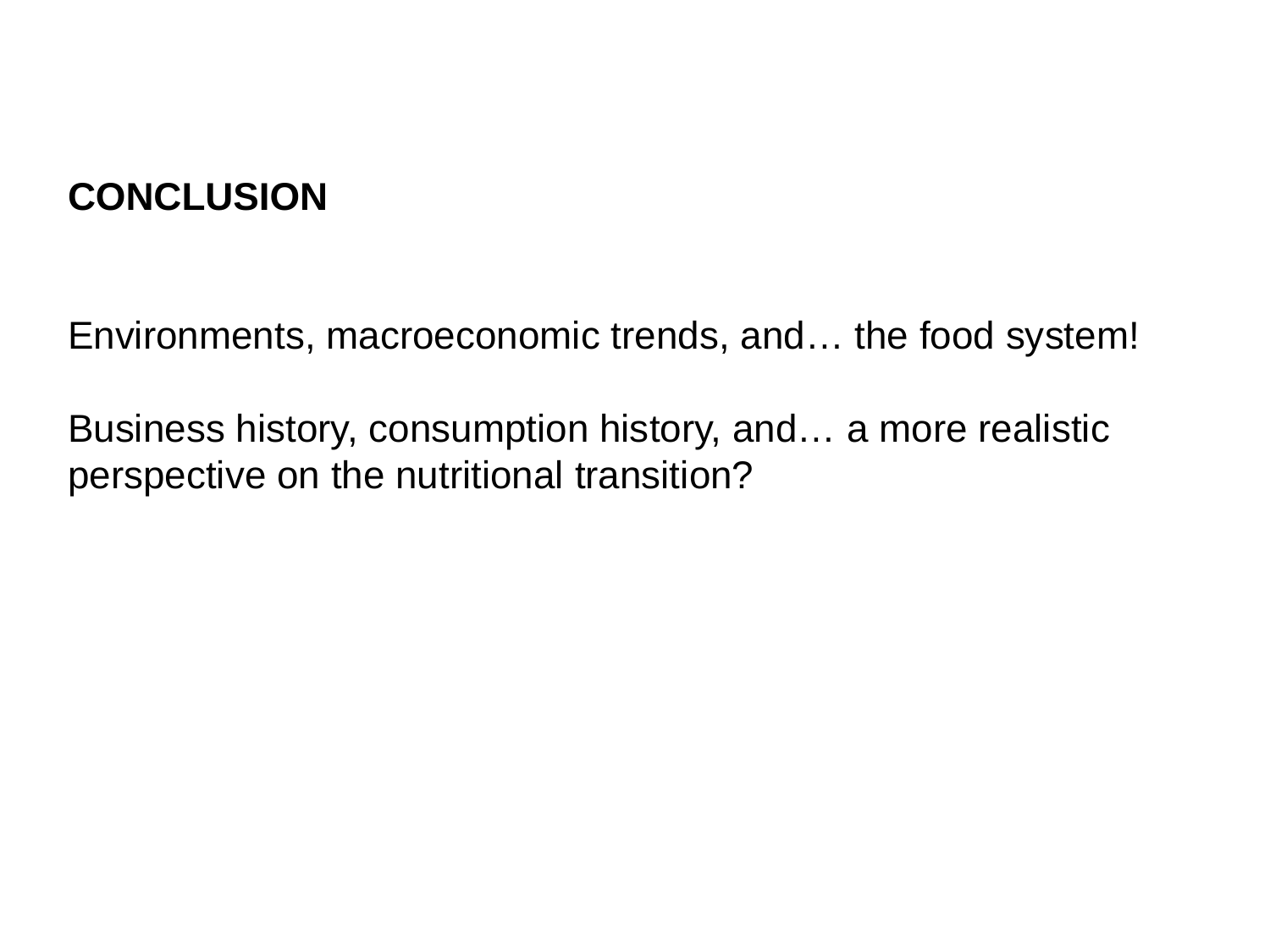

# CONCLUSION Environments, macroeconomic trends, and… the food system! Business history, consumption history, and… a more realistic perspective on the nutritional transition?